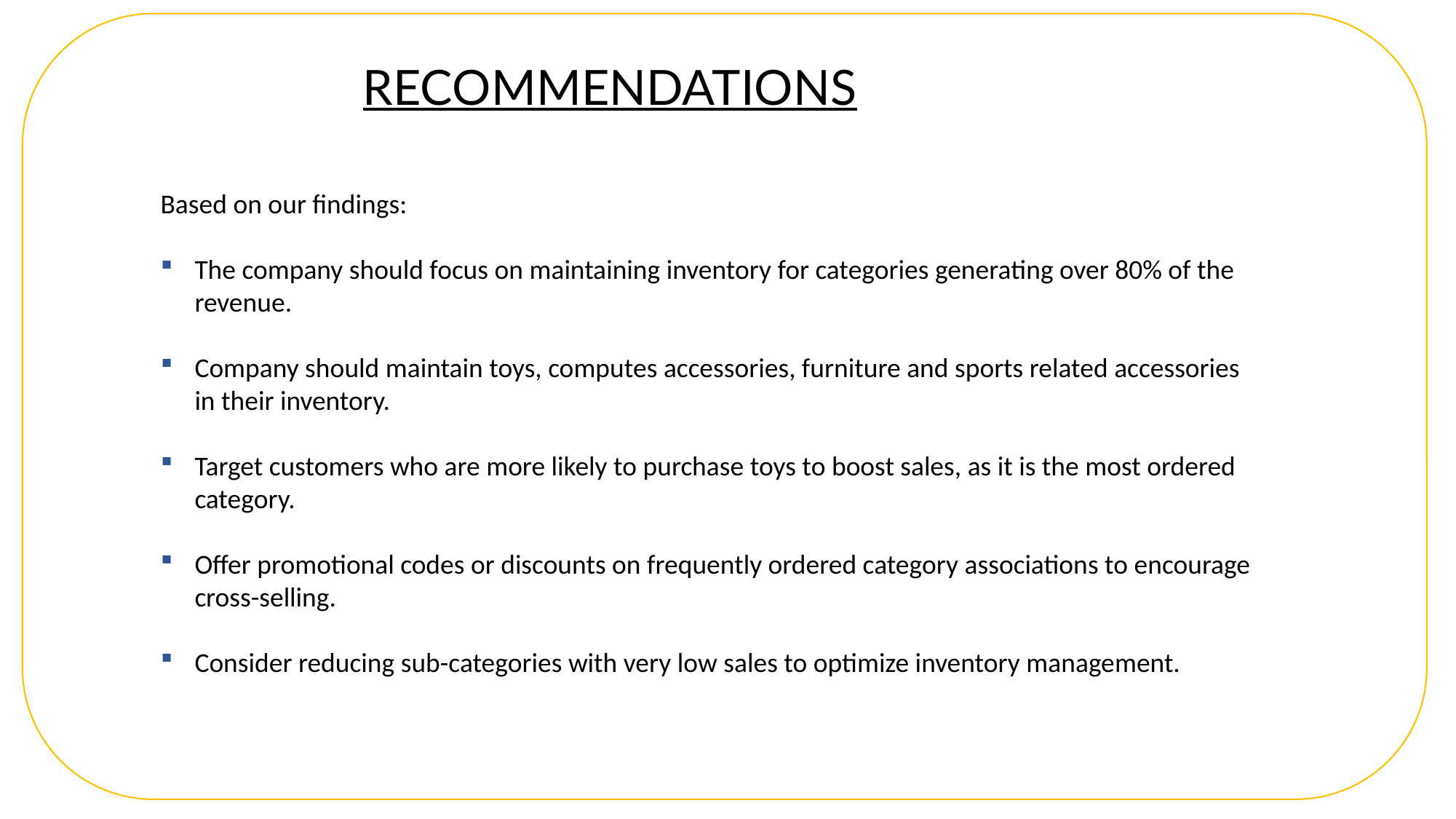

RECOMMENDATIONS
Based on our findings:

The company should focus on maintaining inventory for categories generating over 80% of the revenue.

Company should maintain toys, computes accessories, furniture and sports related accessories in their inventory.

Target customers who are more likely to purchase toys to boost sales, as it is the most ordered category.

Offer promotional codes or discounts on frequently ordered category associations to encourage cross-selling.

Consider reducing sub-categories with very low sales to optimize inventory management.